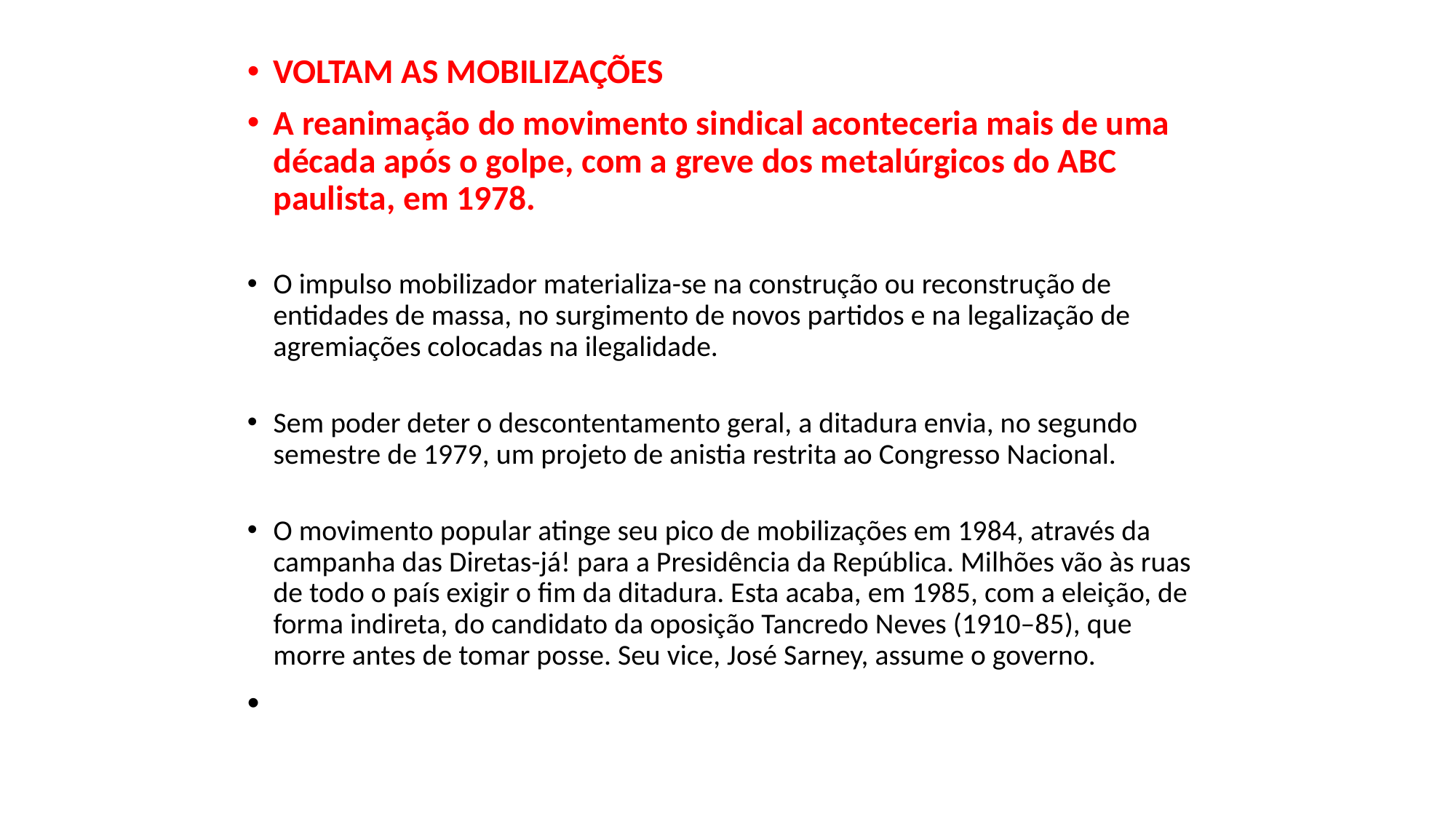

VOLTAM AS MOBILIZAÇÕES
A reanimação do movimento sindical aconteceria mais de uma década após o golpe, com a greve dos metalúrgicos do ABC paulista, em 1978.
O impulso mobilizador materializa-se na construção ou reconstrução de entidades de massa, no surgimento de novos partidos e na legalização de agremiações colocadas na ilegalidade.
Sem poder deter o descontentamento geral, a ditadura envia, no segundo semestre de 1979, um projeto de anistia restrita ao Congresso Nacional.
O movimento popular atinge seu pico de mobilizações em 1984, através da campanha das Diretas-já! para a Presidência da República. Milhões vão às ruas de todo o país exigir o fim da ditadura. Esta acaba, em 1985, com a eleição, de forma indireta, do candidato da oposição Tancredo Neves (1910–85), que morre antes de tomar posse. Seu vice, José Sarney, assume o governo.